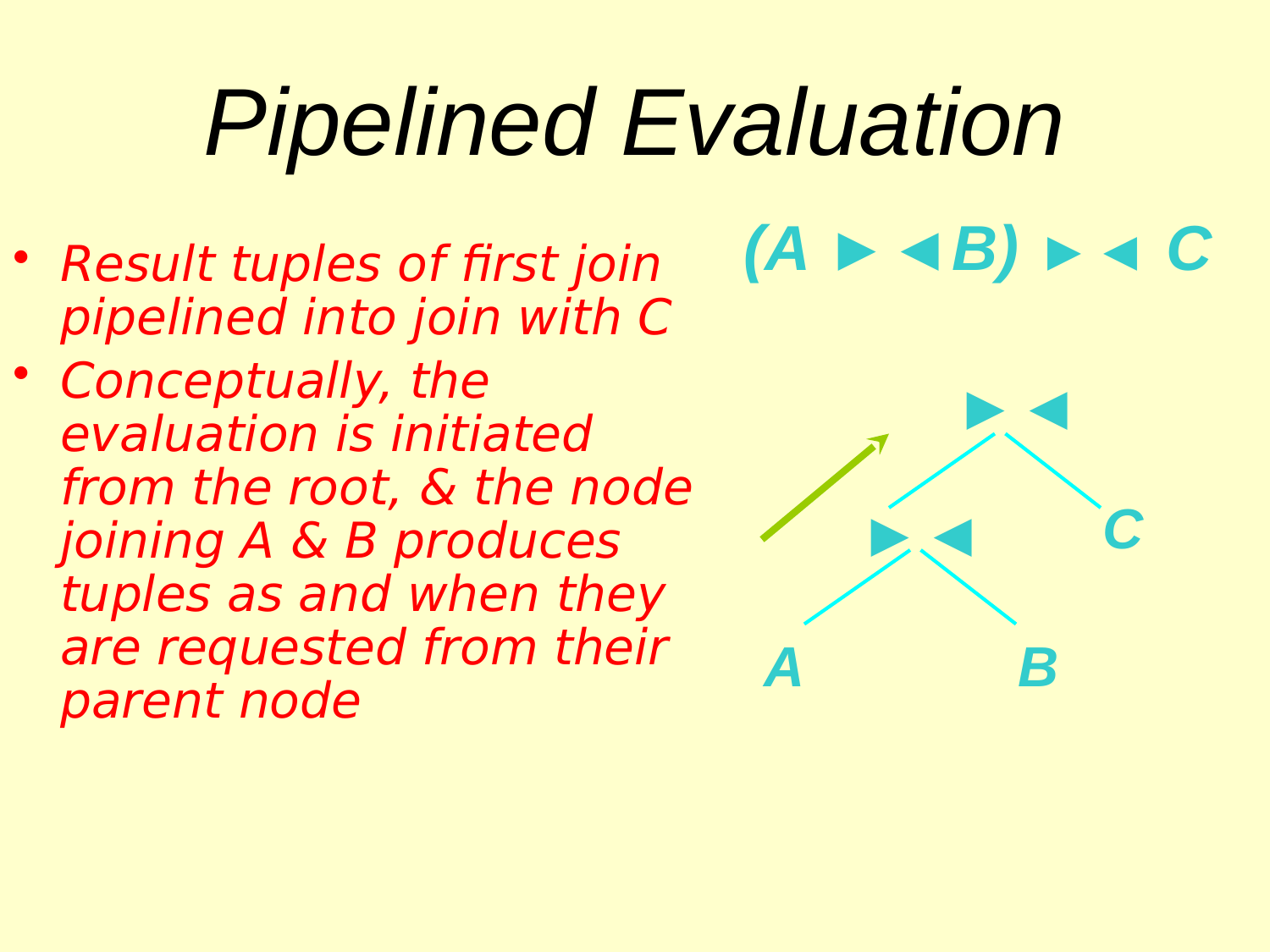

# Pipelined Evaluation
(A ►◄B) ►◄ C
Result tuples of first join pipelined into join with C
Conceptually, the evaluation is initiated from the root, & the node joining A & B produces tuples as and when they are requested from their parent node
►◄

►◄
C

A
B